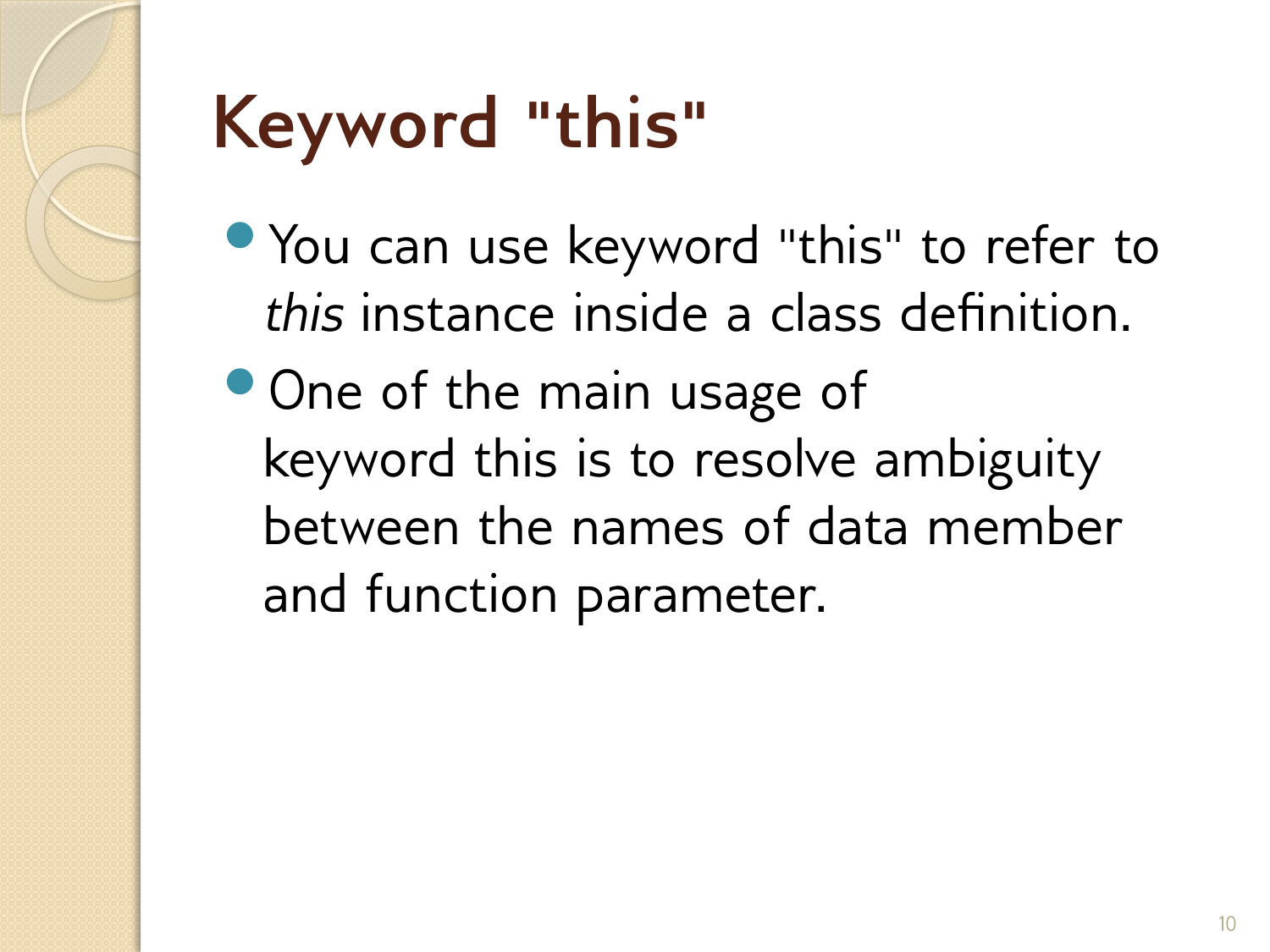

# Keyword "this"
You can use keyword "this" to refer to this instance inside a class definition.
One of the main usage of keyword this is to resolve ambiguity between the names of data member and function parameter.
10